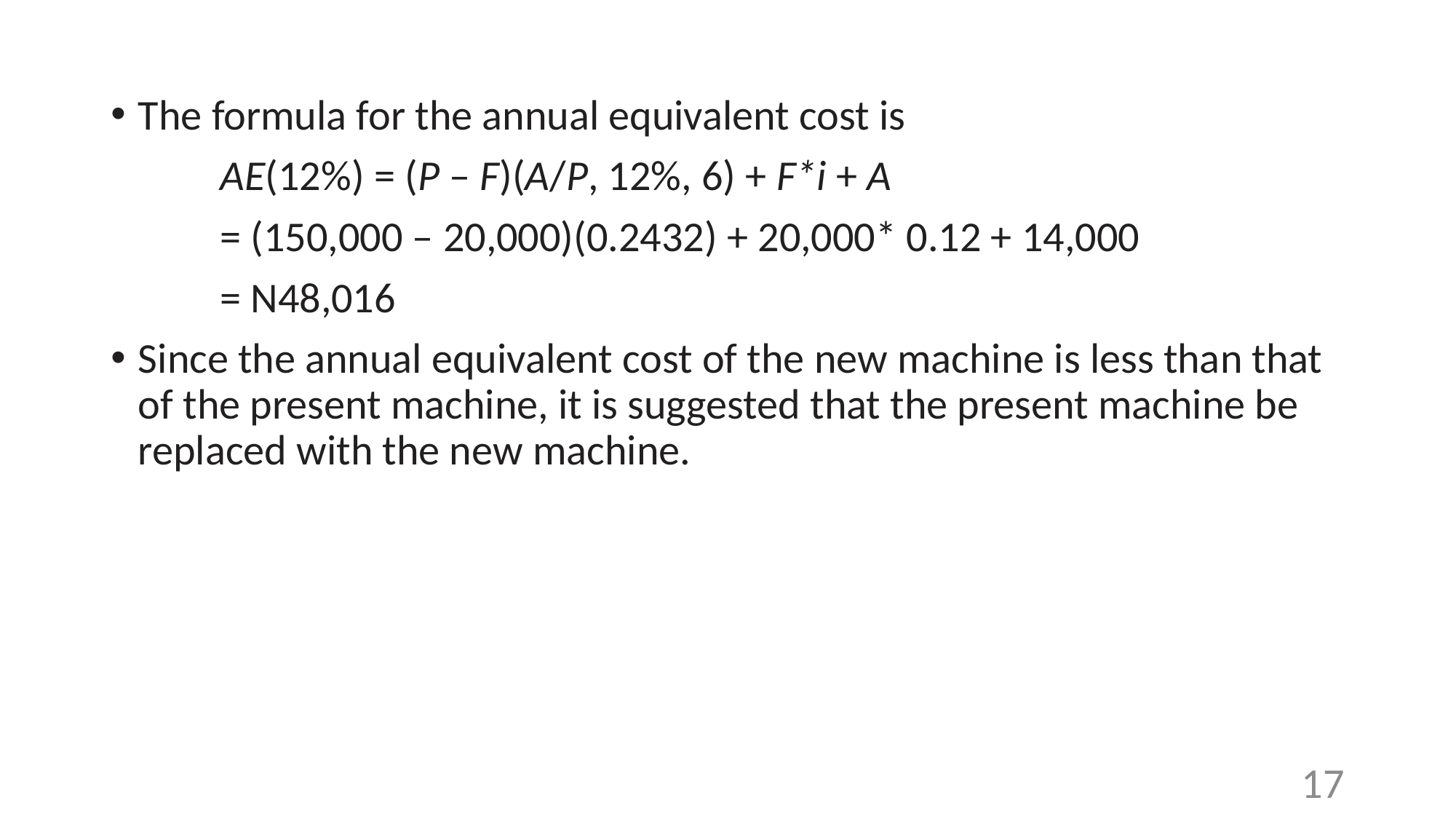

The formula for the annual equivalent cost is
	AE(12%) = (P – F)(A/P, 12%, 6) + F*i + A
	= (150,000 – 20,000)(0.2432) + 20,000* 0.12 + 14,000
	= N48,016
Since the annual equivalent cost of the new machine is less than that of the present machine, it is suggested that the present machine be replaced with the new machine.
17